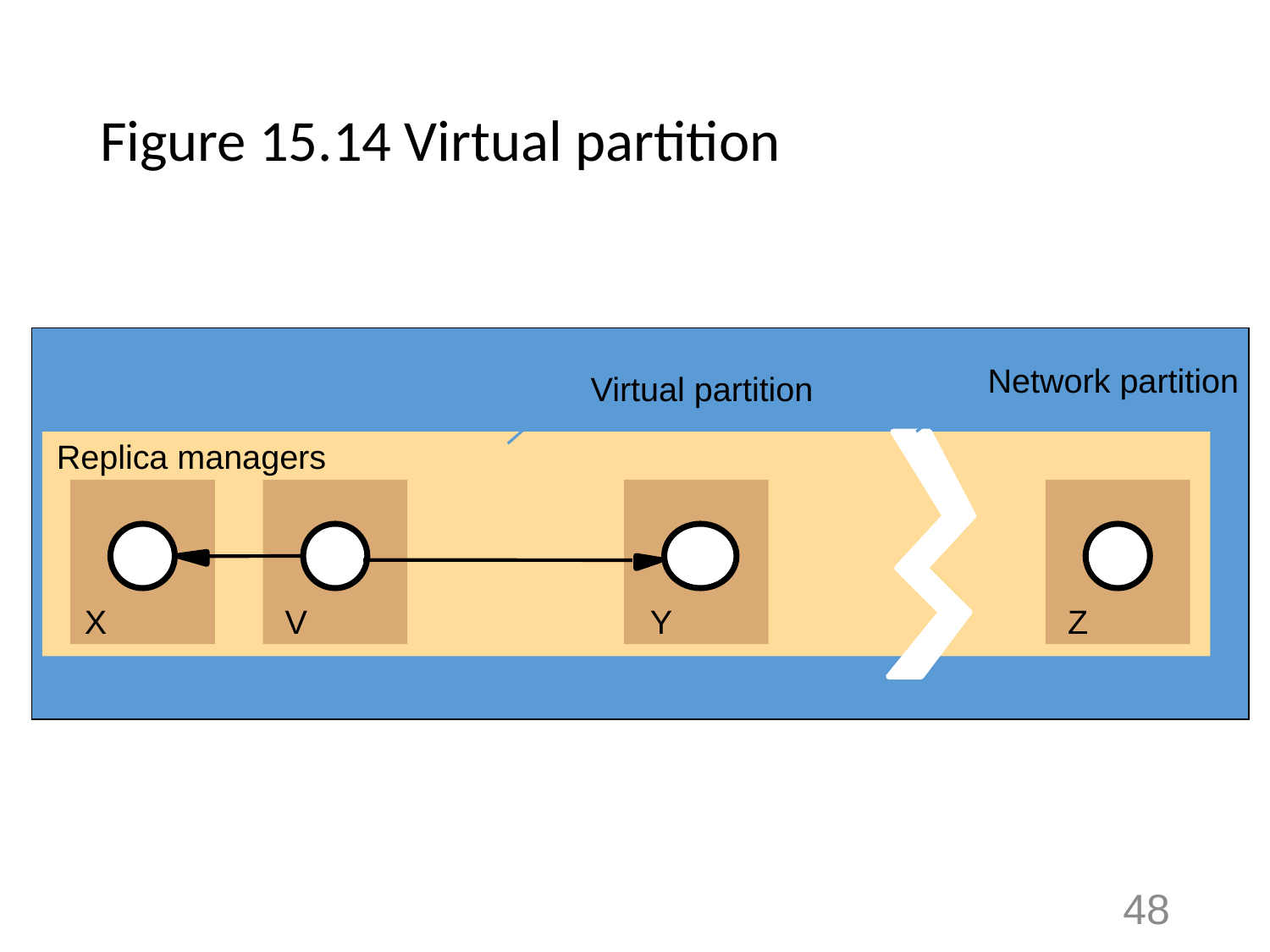

# Figure 15.14 Virtual partition

Network partition
Virtual partition

Replica managers

X
V
Y
Z
48